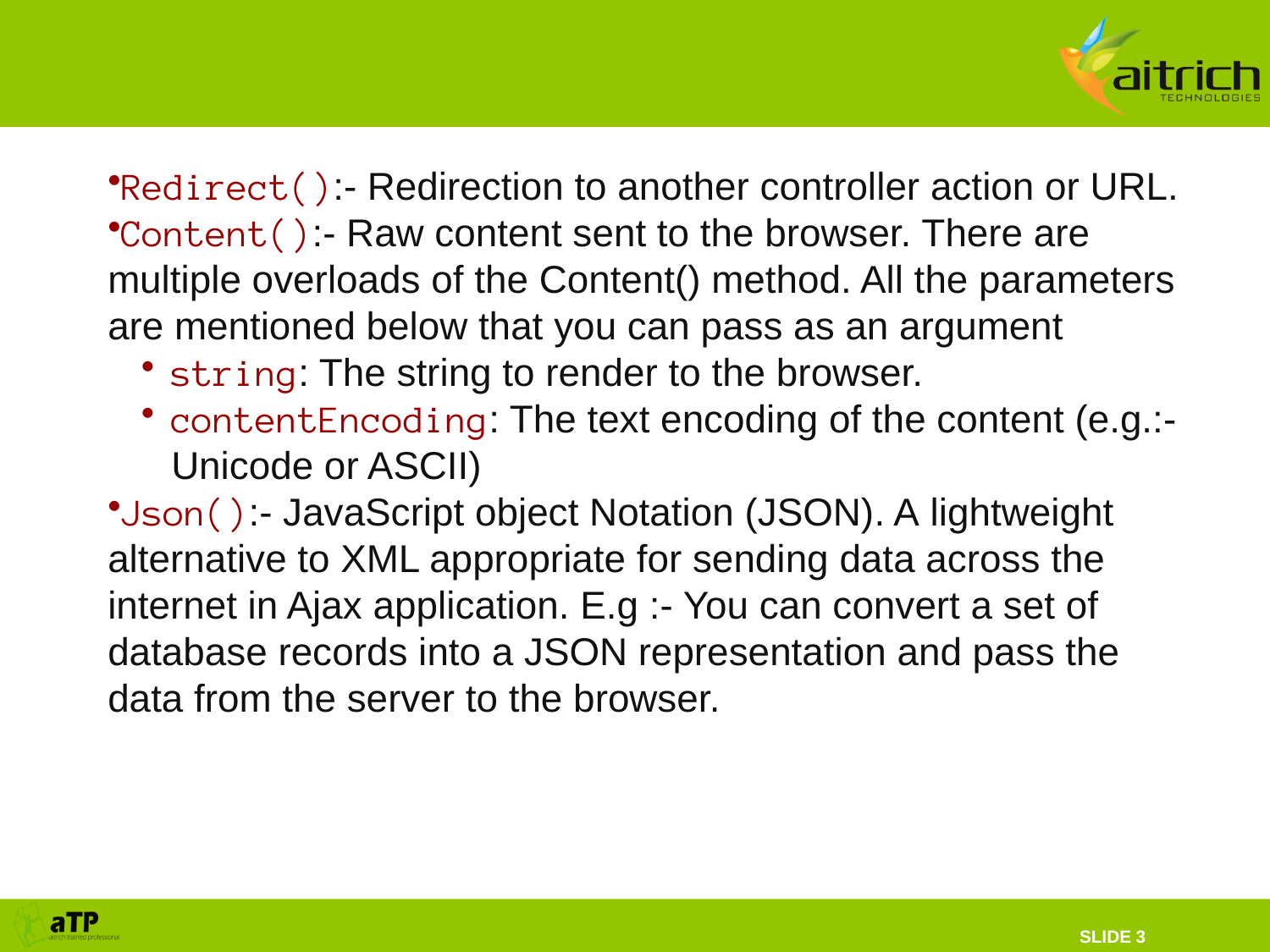

Redirect():- Redirection to another controller action or URL.
Content():- Raw content sent to the browser. There are multiple overloads of the Content() method. All the parameters are mentioned below that you can pass as an argument
string: The string to render to the browser.
contentEncoding: The text encoding of the content (e.g.:-Unicode or ASCII)
Json():- JavaScript object Notation (JSON). A lightweight alternative to XML appropriate for sending data across the internet in Ajax application. E.g :- You can convert a set of database records into a JSON representation and pass the data from the server to the browser.